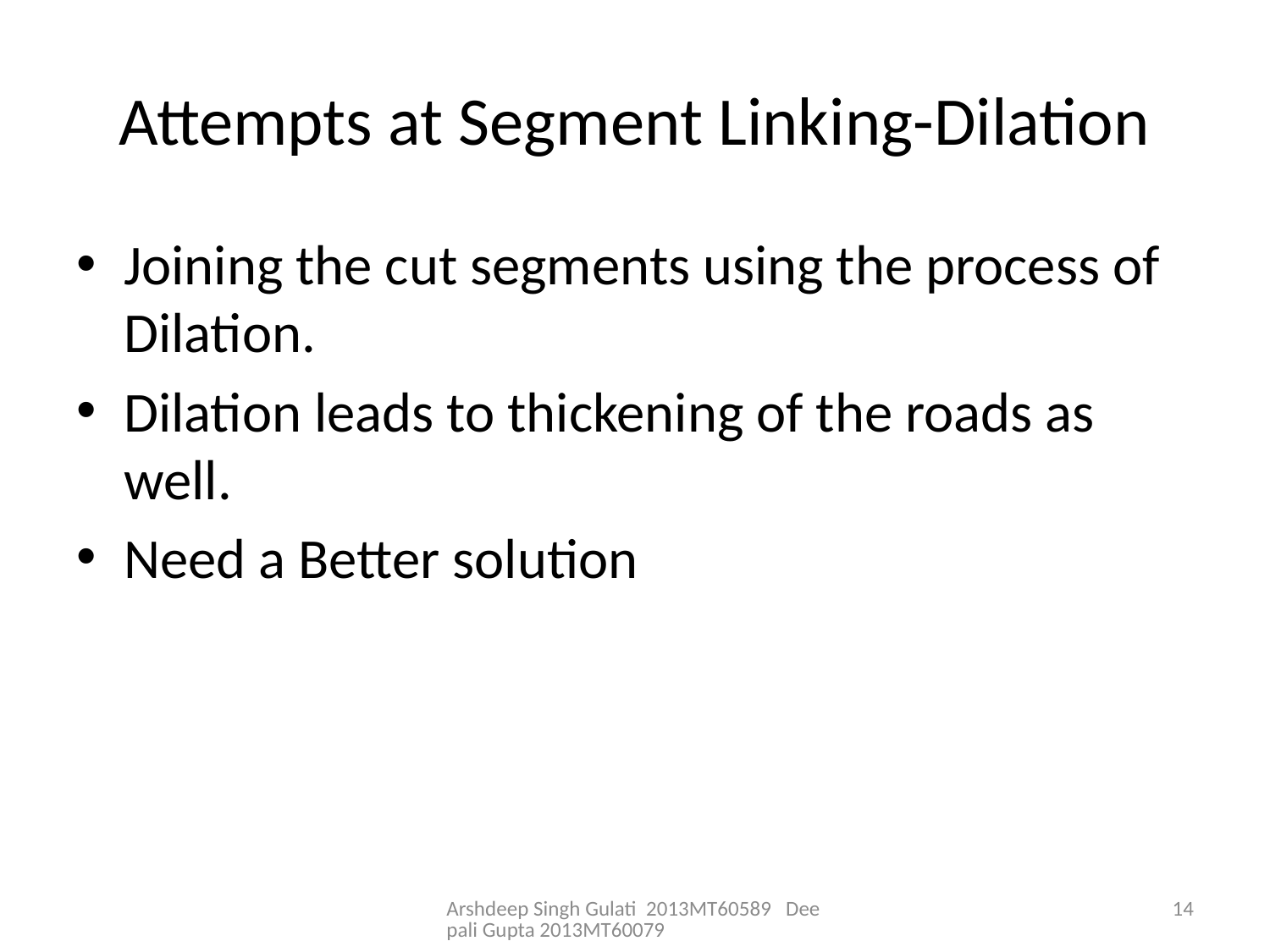

# Attempts at Segment Linking-Dilation
Joining the cut segments using the process of Dilation.
Dilation leads to thickening of the roads as well.
Need a Better solution
Arshdeep Singh Gulati  2013MT60589   Deepali Gupta 2013MT60079
14